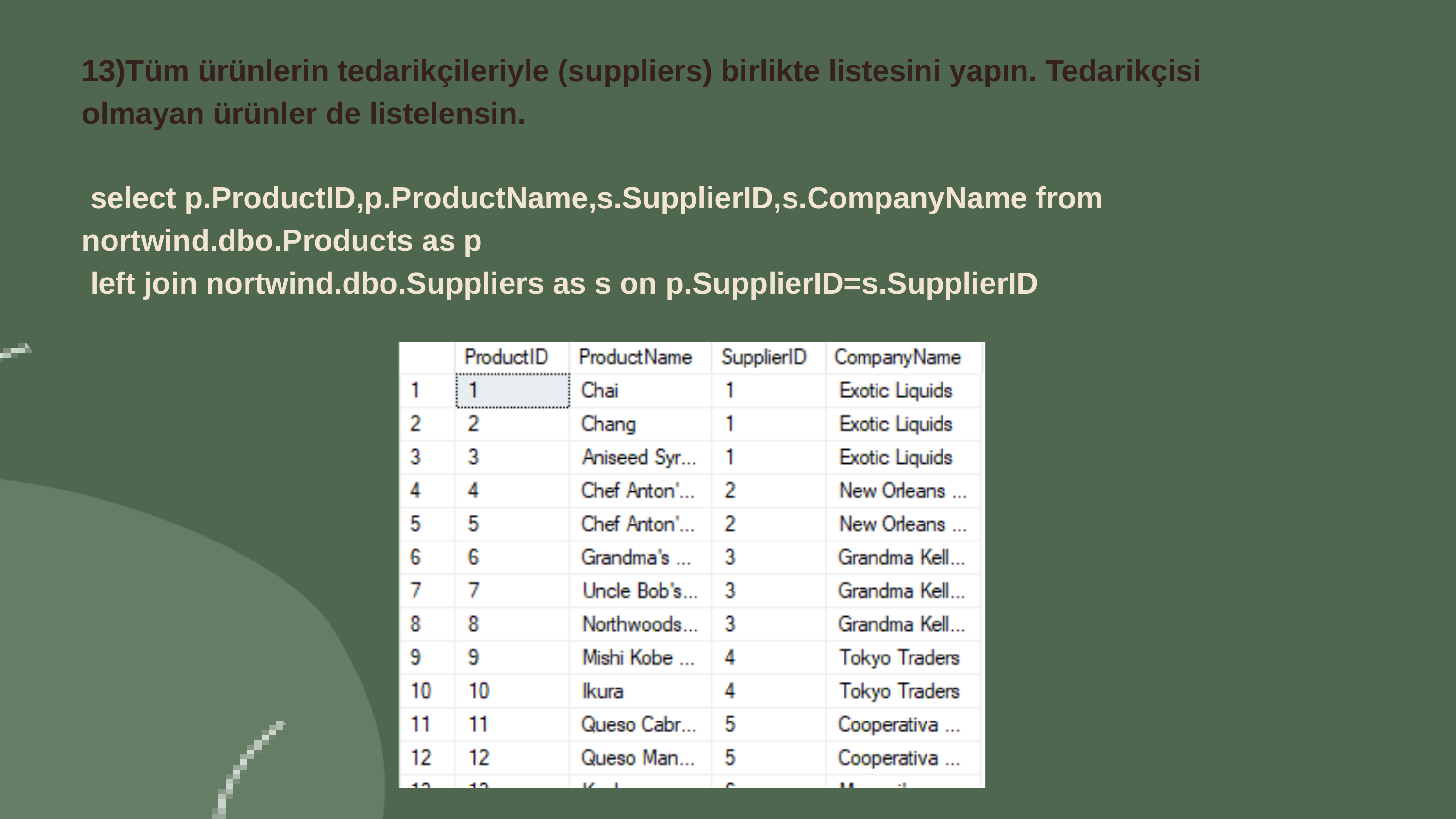

13)Tüm ürünlerin tedarikçileriyle (suppliers) birlikte listesini yapın. Tedarikçisi olmayan ürünler de listelensin.

 select p.ProductID,p.ProductName,s.SupplierID,s.CompanyName from nortwind.dbo.Products as p
 left join nortwind.dbo.Suppliers as s on p.SupplierID=s.SupplierID